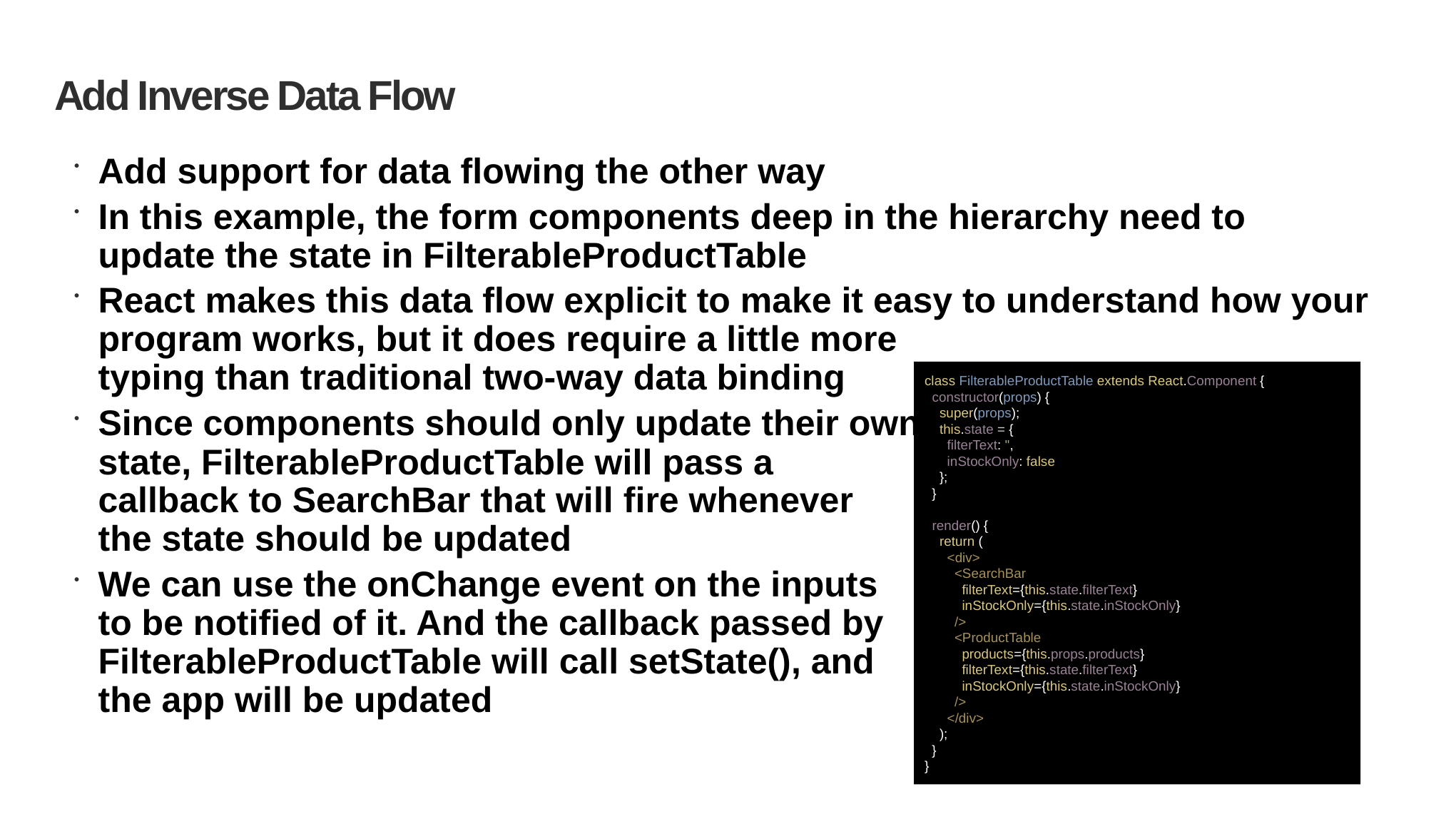

# Add Inverse Data Flow
Add support for data flowing the other way
In this example, the form components deep in the hierarchy need to
update the state in FilterableProductTable
React makes this data flow explicit to make it easy to understand how your program works, but it does require a little more
typing than traditional two-way data binding
Since components should only update their own state, FilterableProductTable will pass a
callback to SearchBar that will fire whenever
the state should be updated
We can use the onChange event on the inputs
to be notified of it. And the callback passed by 
FilterableProductTable will call setState(), and
the app will be updated

class FilterableProductTable extends React.Component {
  constructor(props) {
    super(props);
    this.state = {
      filterText: '',
      inStockOnly: false
    };
  }
  render() {
    return (
      <div>
        <SearchBar
          filterText={this.state.filterText}
          inStockOnly={this.state.inStockOnly}
        />
        <ProductTable
          products={this.props.products}
          filterText={this.state.filterText}
          inStockOnly={this.state.inStockOnly}
        />
      </div>
    );
  }
}